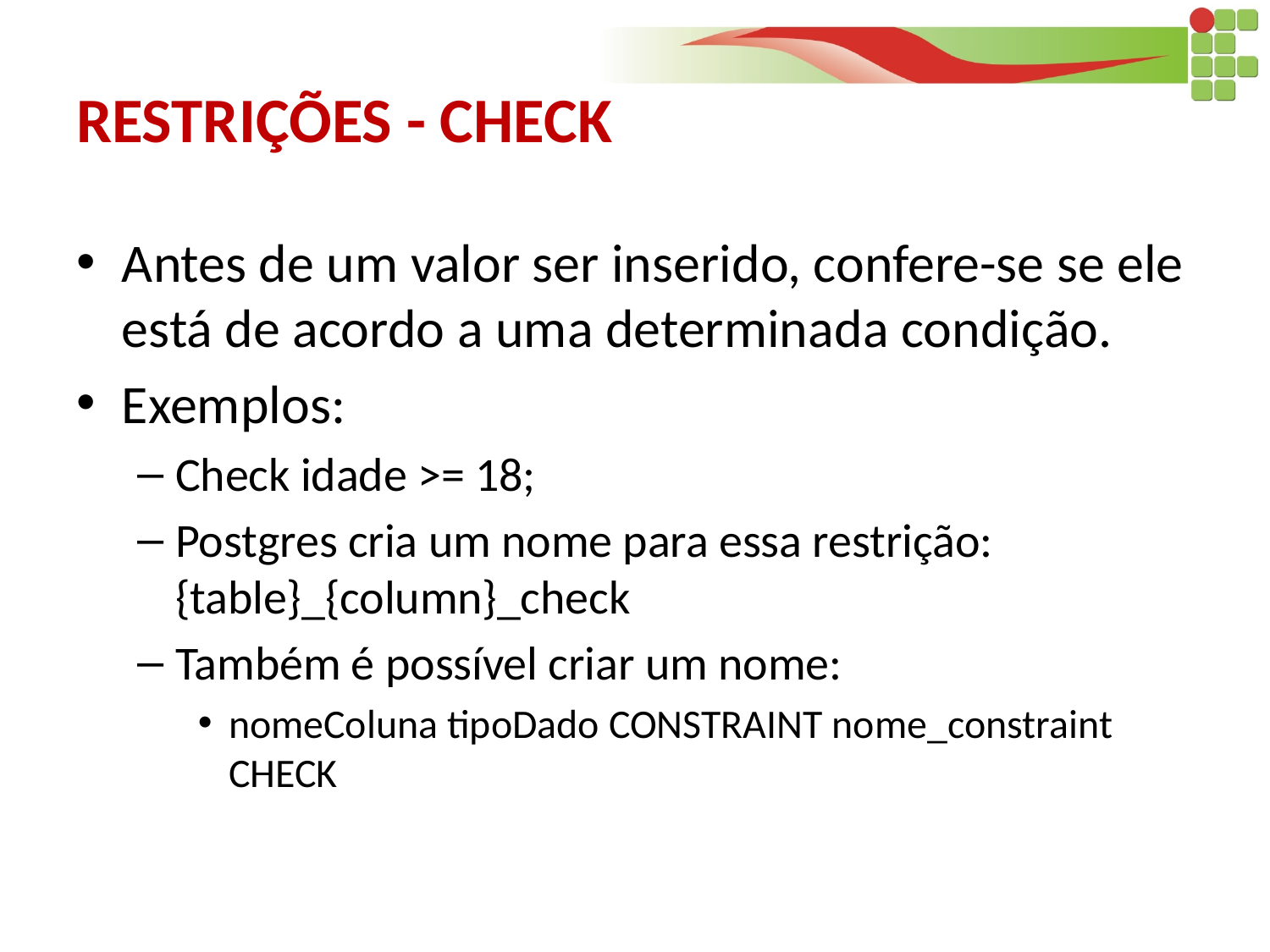

# RESTRIÇÕES - CHECK
Antes de um valor ser inserido, confere-se se ele está de acordo a uma determinada condição.
Exemplos:
Check idade >= 18;
Postgres cria um nome para essa restrição: {table}_{column}_check
Também é possível criar um nome:
nomeColuna tipoDado CONSTRAINT nome_constraint CHECK